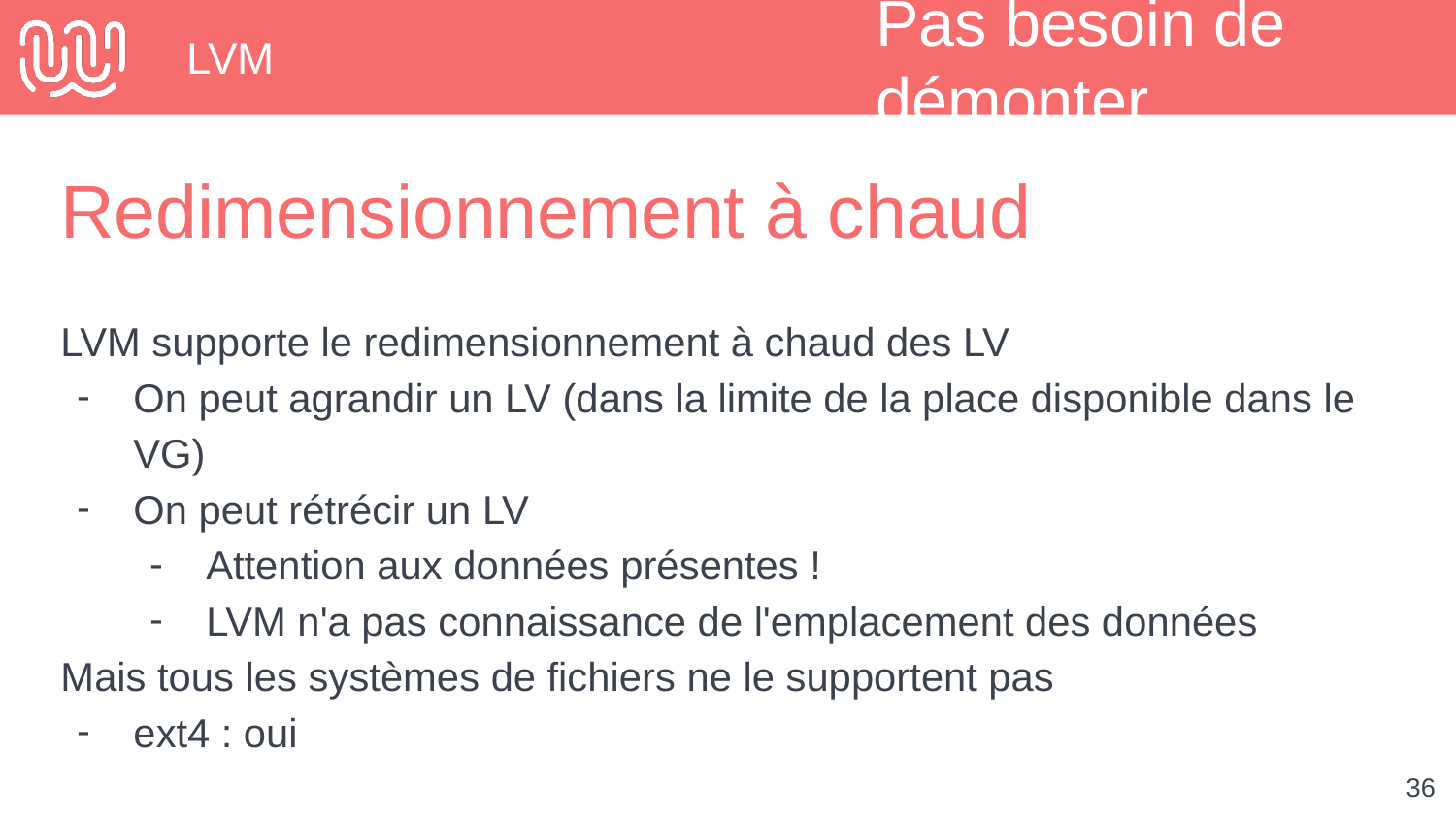

# LVM
Pas besoin de démonter
Redimensionnement à chaud
LVM supporte le redimensionnement à chaud des LV
On peut agrandir un LV (dans la limite de la place disponible dans le VG)
On peut rétrécir un LV
Attention aux données présentes !
LVM n'a pas connaissance de l'emplacement des données
Mais tous les systèmes de fichiers ne le supportent pas
ext4 : oui
36